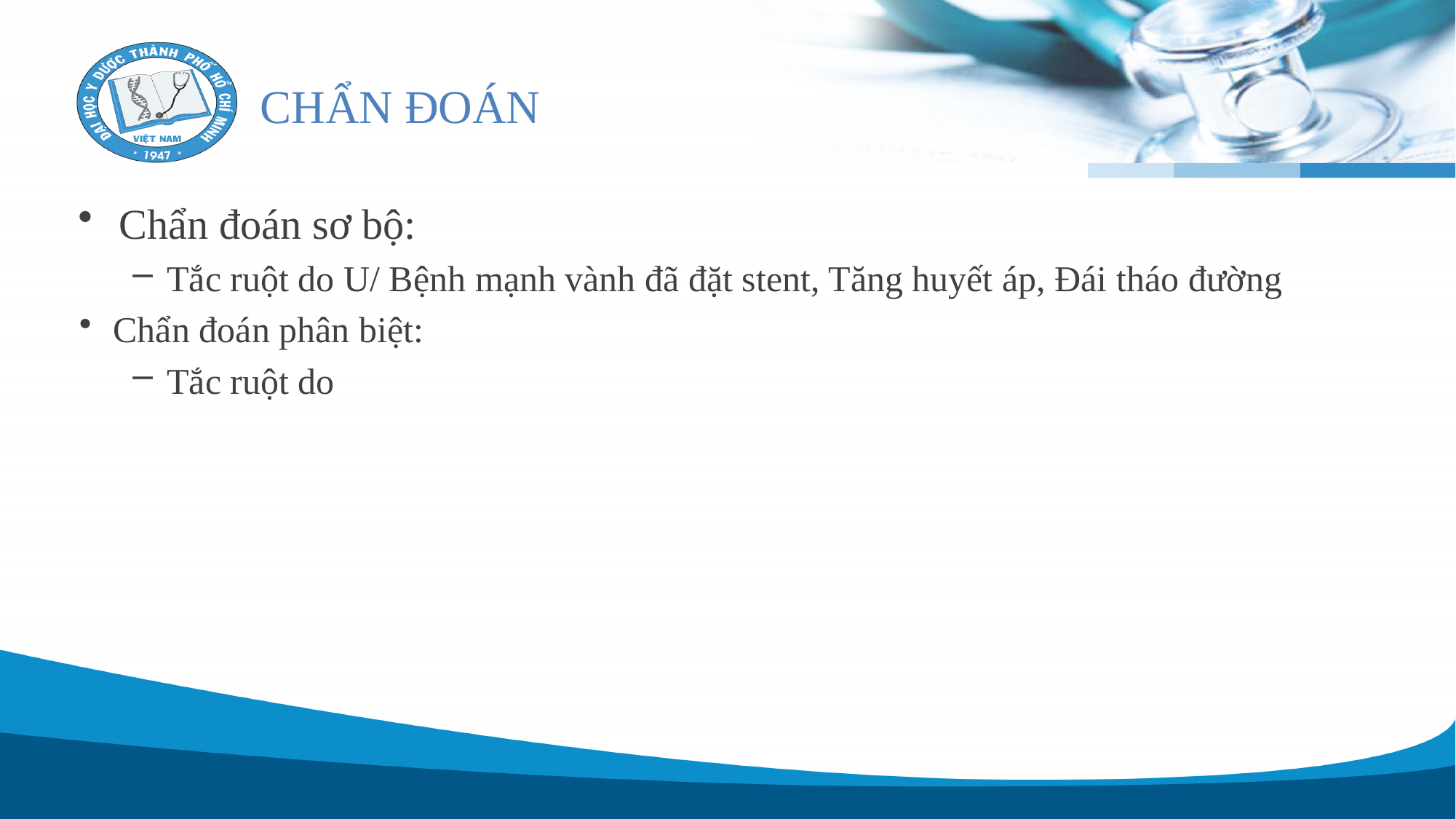

# CHẨN ĐOÁN
Chẩn đoán sơ bộ:
Tắc ruột do U/ Bệnh mạnh vành đã đặt stent, Tăng huyết áp, Đái tháo đường
Chẩn đoán phân biệt:
Tắc ruột do